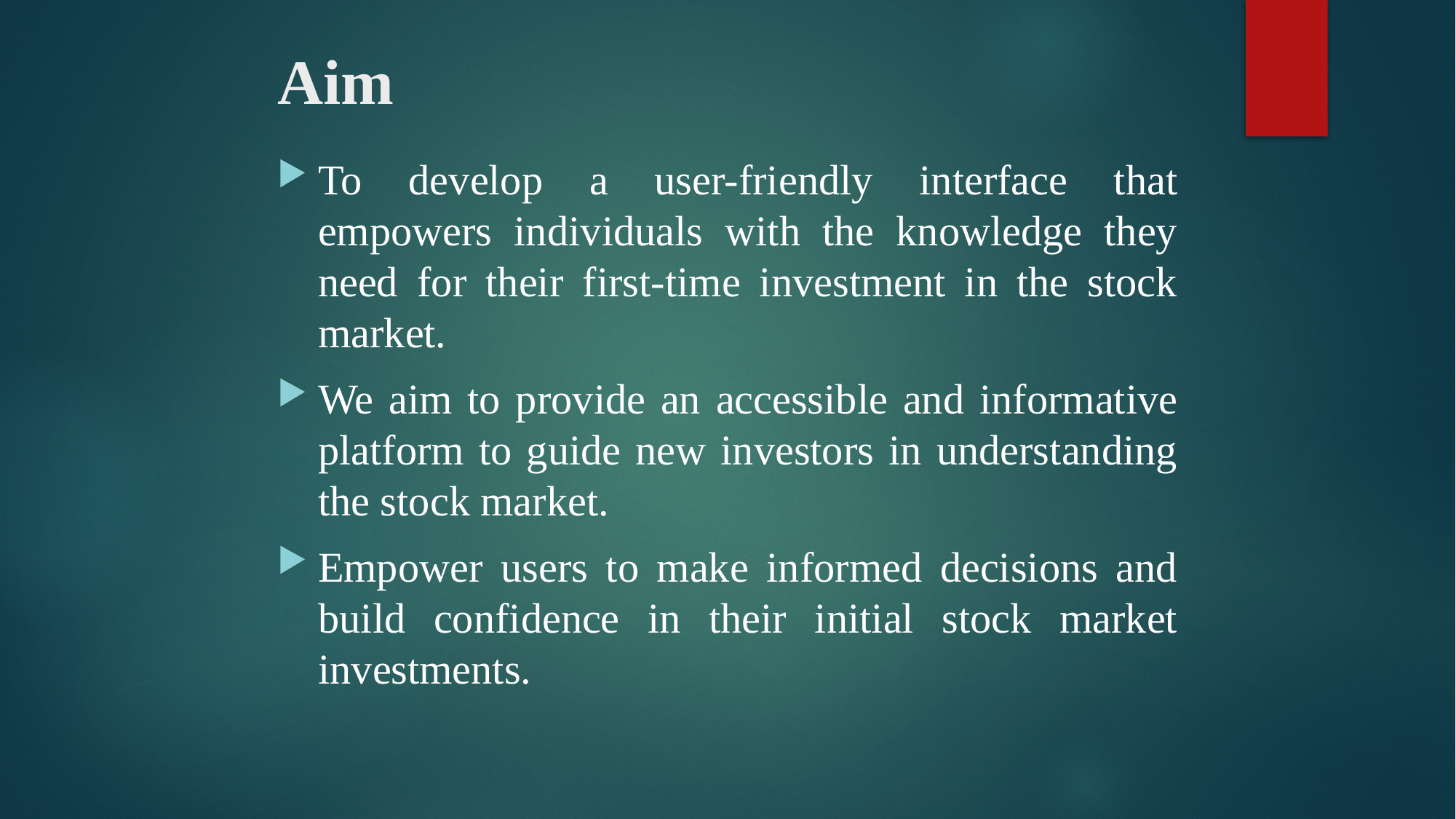

# Aim
To develop a user-friendly interface that empowers individuals with the knowledge they need for their first-time investment in the stock market.
We aim to provide an accessible and informative platform to guide new investors in understanding the stock market.
Empower users to make informed decisions and build confidence in their initial stock market investments.